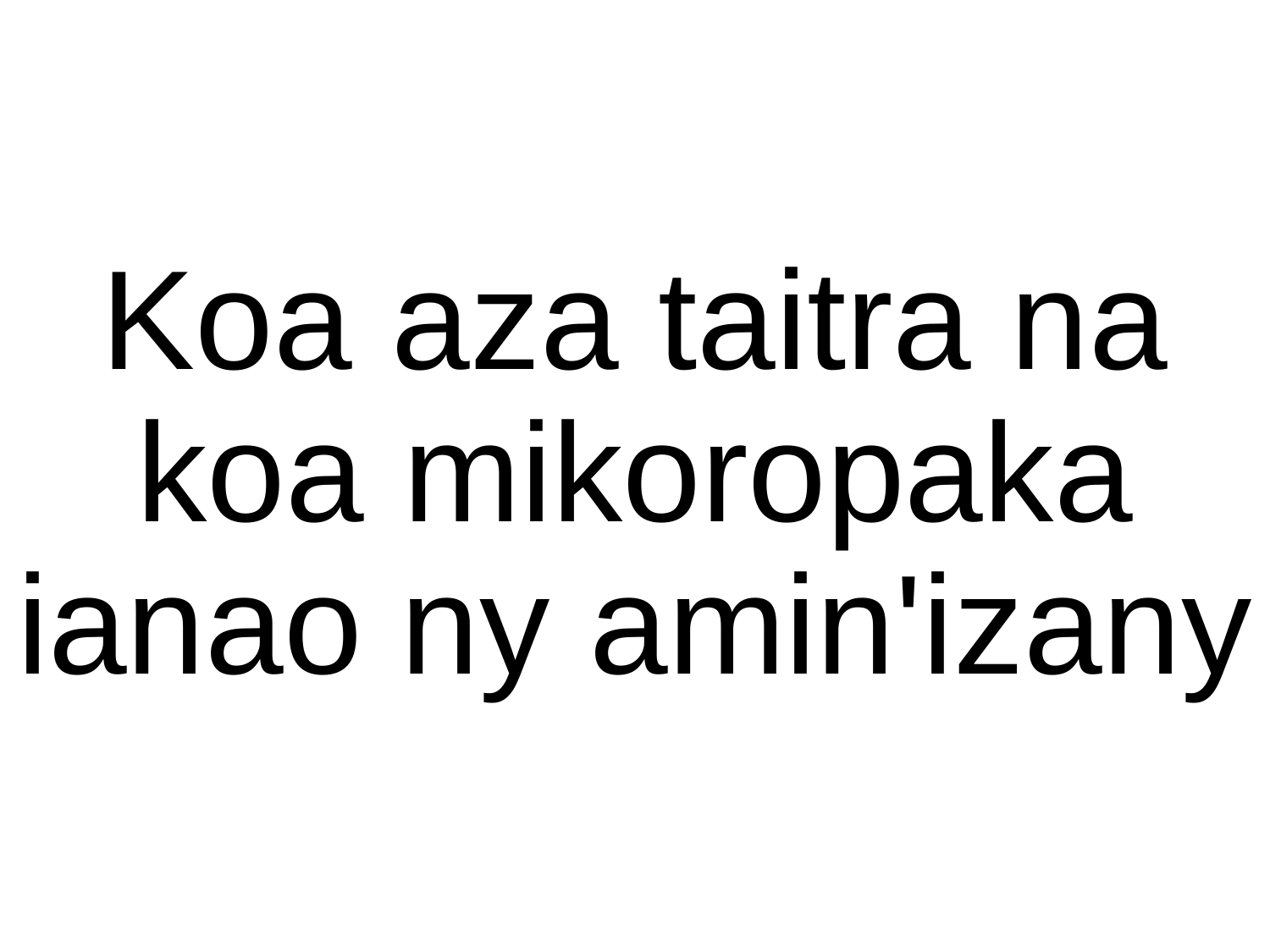

Koa aza taitra na koa mikoropaka ianao ny amin'izany